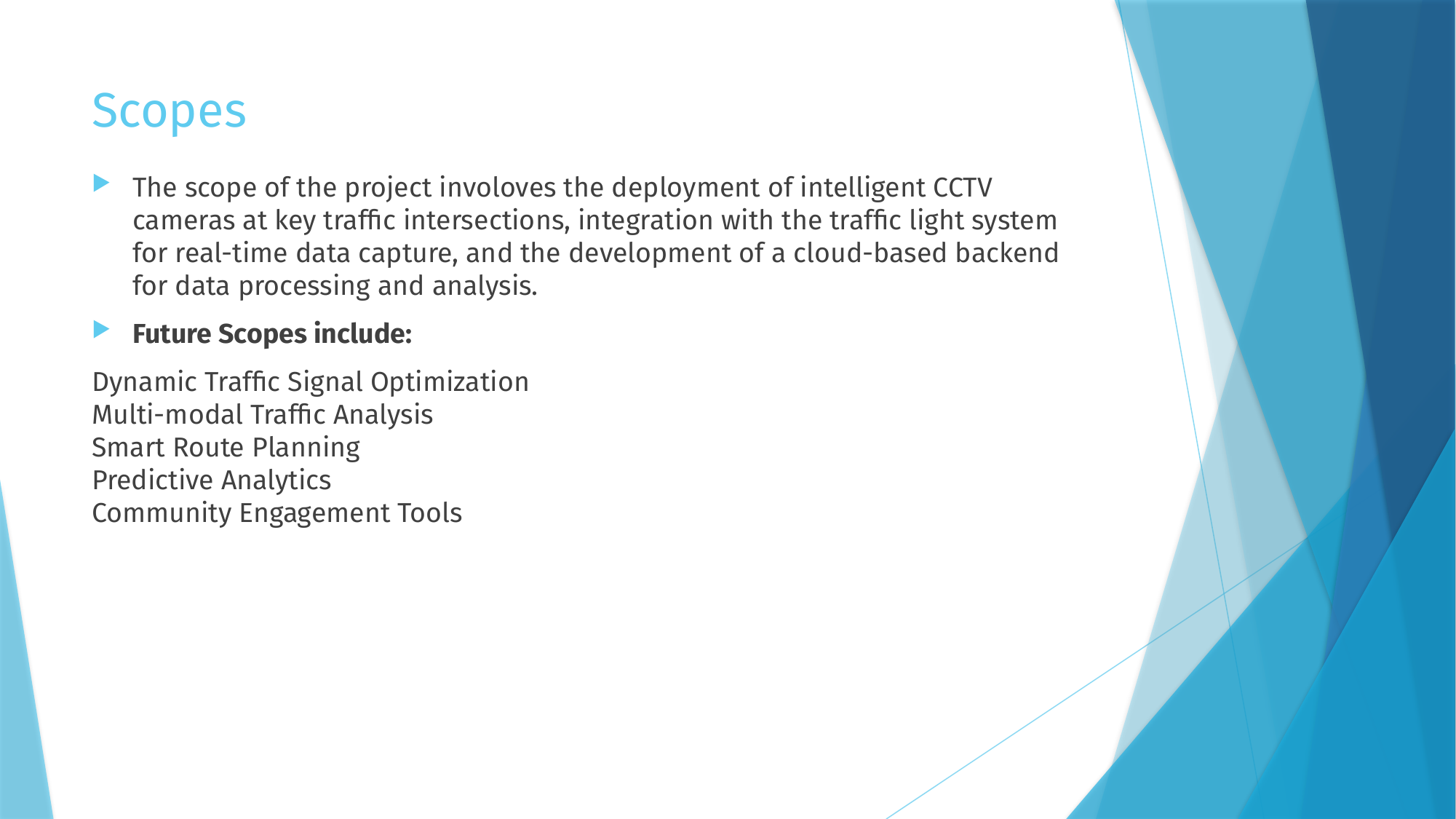

# Scopes
The scope of the project involoves the deployment of intelligent CCTV cameras at key traffic intersections, integration with the traffic light system for real-time data capture, and the development of a cloud-based backend for data processing and analysis.
Future Scopes include:
Dynamic Traffic Signal Optimization
Multi-modal Traffic Analysis
Smart Route Planning
Predictive Analytics
Community Engagement Tools